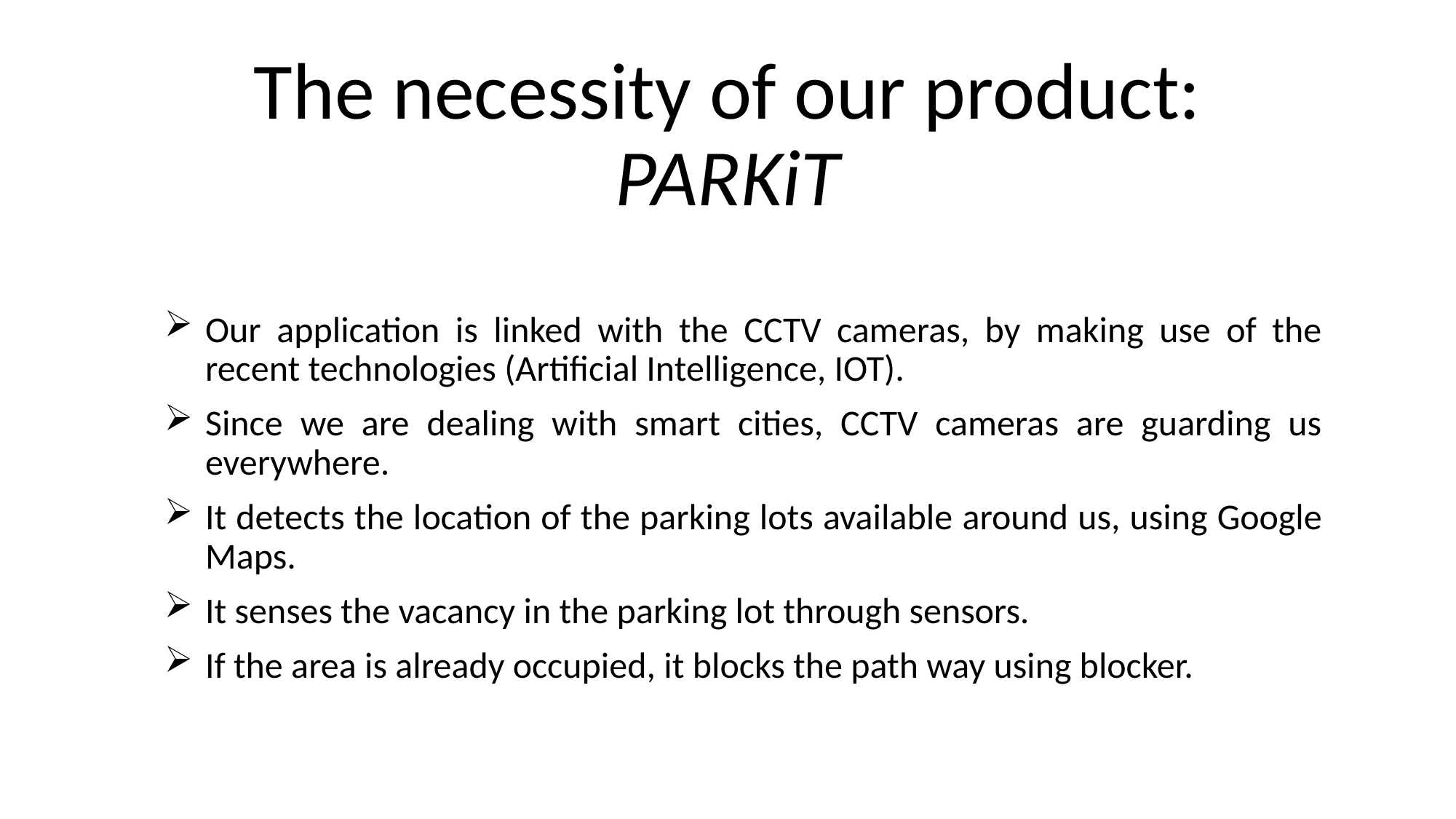

# The necessity of our product: PARKiT
Our application is linked with the CCTV cameras, by making use of the recent technologies (Artificial Intelligence, IOT).
Since we are dealing with smart cities, CCTV cameras are guarding us everywhere.
It detects the location of the parking lots available around us, using Google Maps.
It senses the vacancy in the parking lot through sensors.
If the area is already occupied, it blocks the path way using blocker.